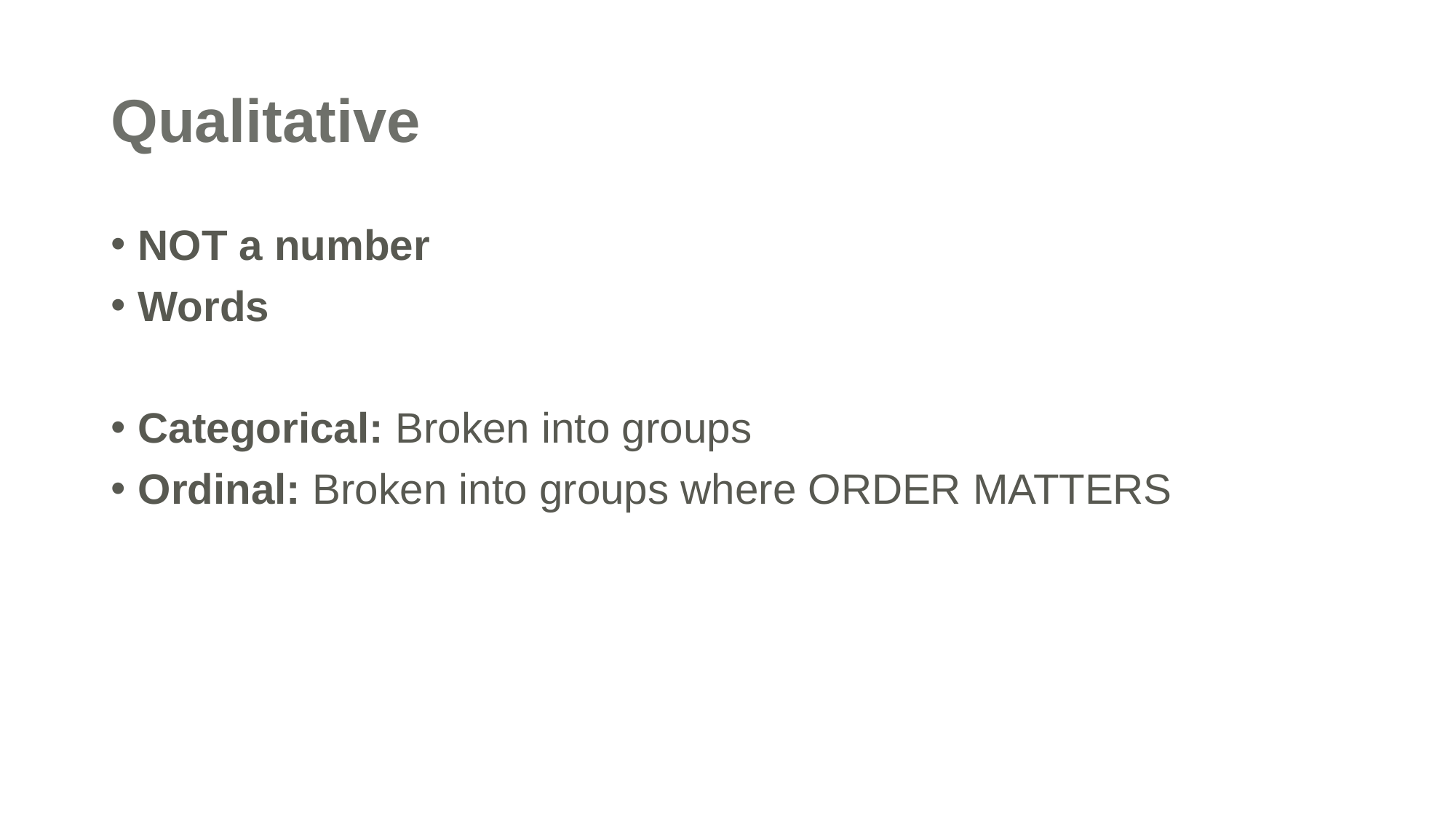

# Qualitative
NOT a number
Words

Categorical: Broken into groups
Ordinal: Broken into groups where ORDER MATTERS